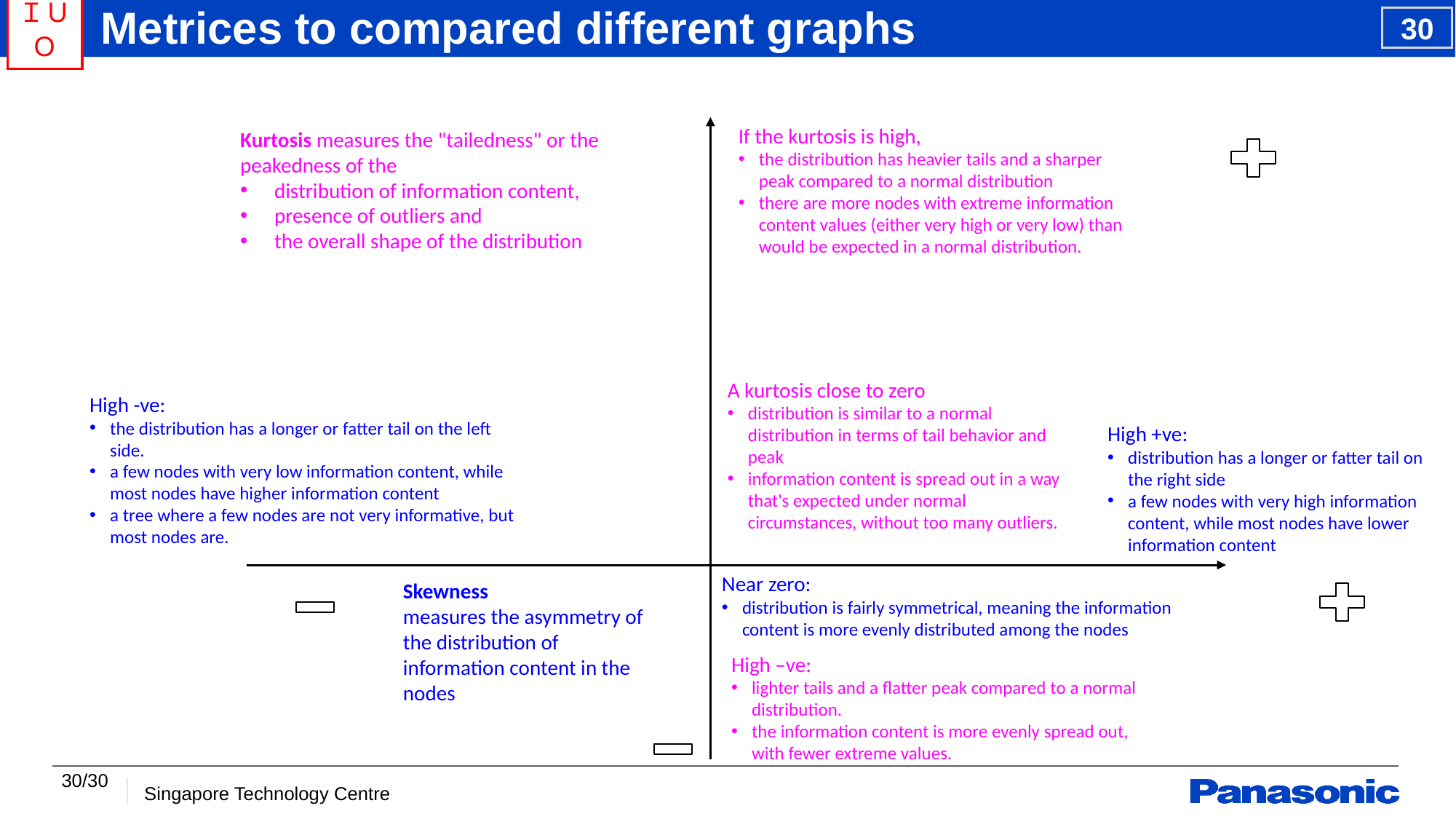

# Metrices to compared different graphs
If the kurtosis is high,
the distribution has heavier tails and a sharper peak compared to a normal distribution
there are more nodes with extreme information content values (either very high or very low) than would be expected in a normal distribution.
Kurtosis measures the "tailedness" or the peakedness of the
distribution of information content,
presence of outliers and
the overall shape of the distribution

A kurtosis close to zero
distribution is similar to a normal distribution in terms of tail behavior and peak
information content is spread out in a way that's expected under normal circumstances, without too many outliers.
High -ve:
the distribution has a longer or fatter tail on the left side.
a few nodes with very low information content, while most nodes have higher information content
a tree where a few nodes are not very informative, but most nodes are.
High +ve:
distribution has a longer or fatter tail on the right side
a few nodes with very high information content, while most nodes have lower information content
Near zero:
distribution is fairly symmetrical, meaning the information content is more evenly distributed among the nodes
Skewness
measures the asymmetry of the distribution of information content in the nodes

High –ve:
lighter tails and a flatter peak compared to a normal distribution.
the information content is more evenly spread out, with fewer extreme values.